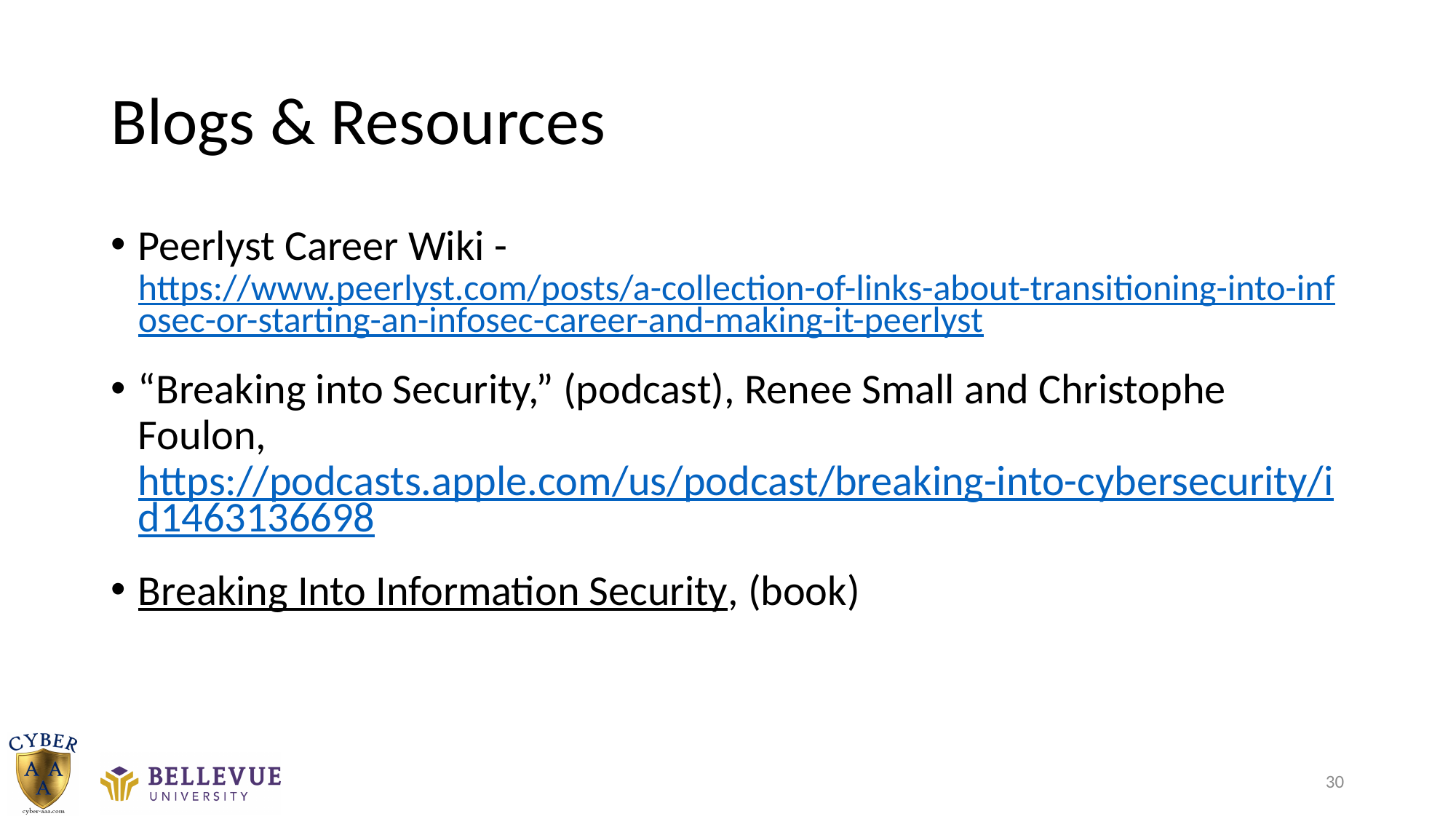

# Blogs & Resources
Peerlyst Career Wiki - https://www.peerlyst.com/posts/a-collection-of-links-about-transitioning-into-infosec-or-starting-an-infosec-career-and-making-it-peerlyst
“Breaking into Security,” (podcast), Renee Small and Christophe Foulon, https://podcasts.apple.com/us/podcast/breaking-into-cybersecurity/id1463136698
Breaking Into Information Security, (book)

30